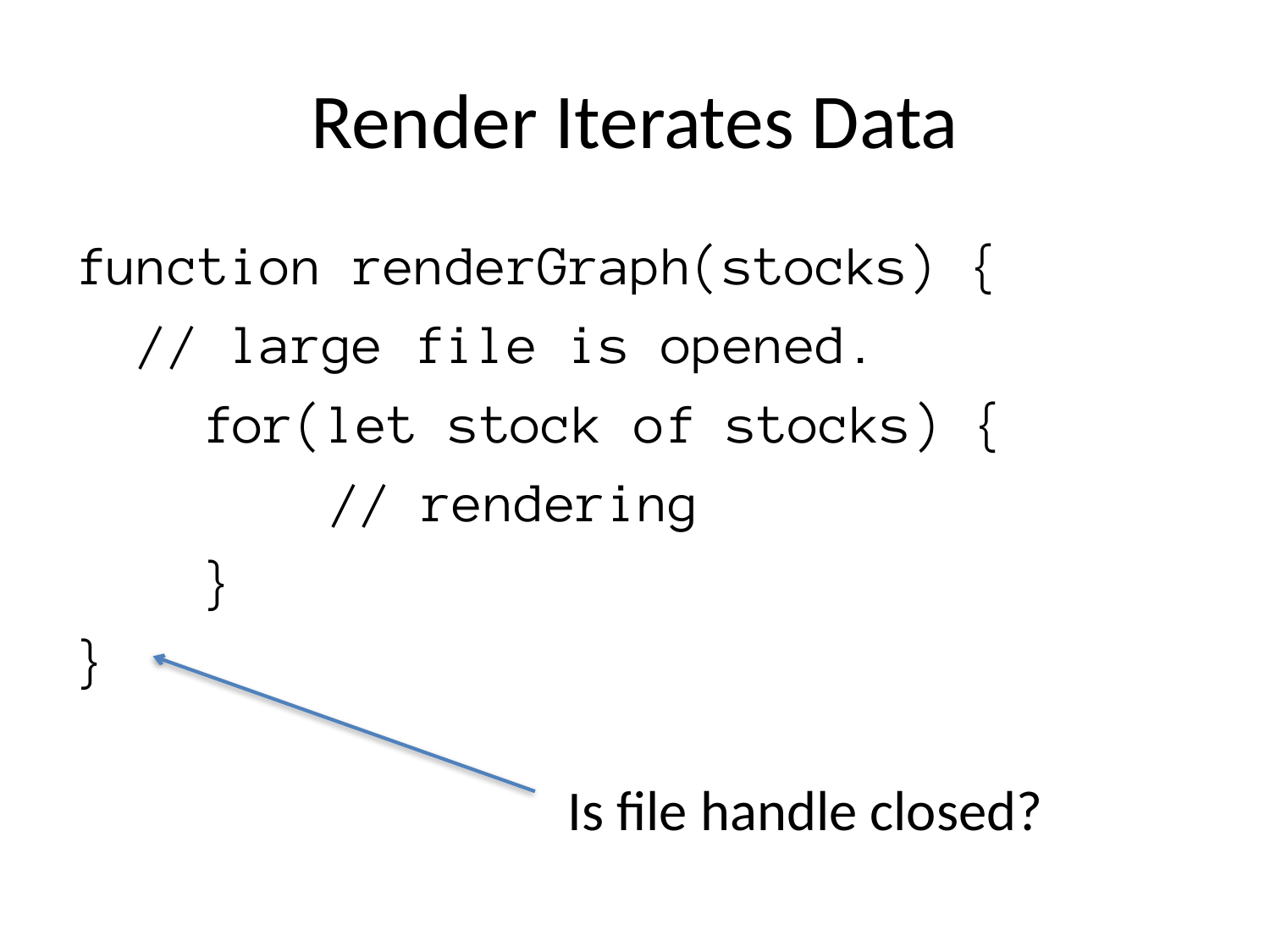

# Render Iterates Data
function renderGraph(stocks) {
  // large file is opened.
	for(let stock of stocks) {
		// rendering
	}
}
Is file handle closed?